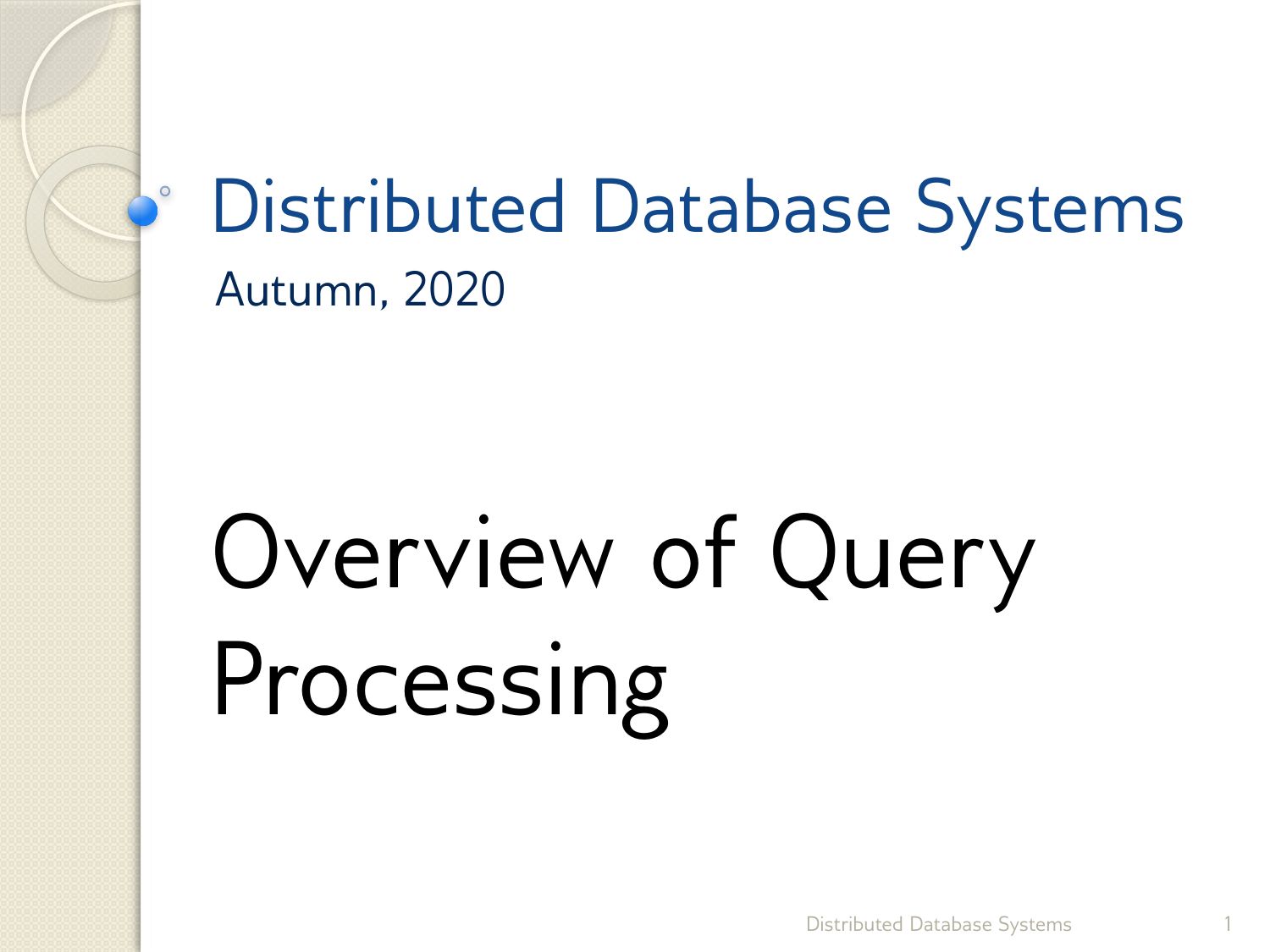

# Distributed Database Systems
Autumn, 2020

Overview of Query Processing
Distributed Database Systems
1